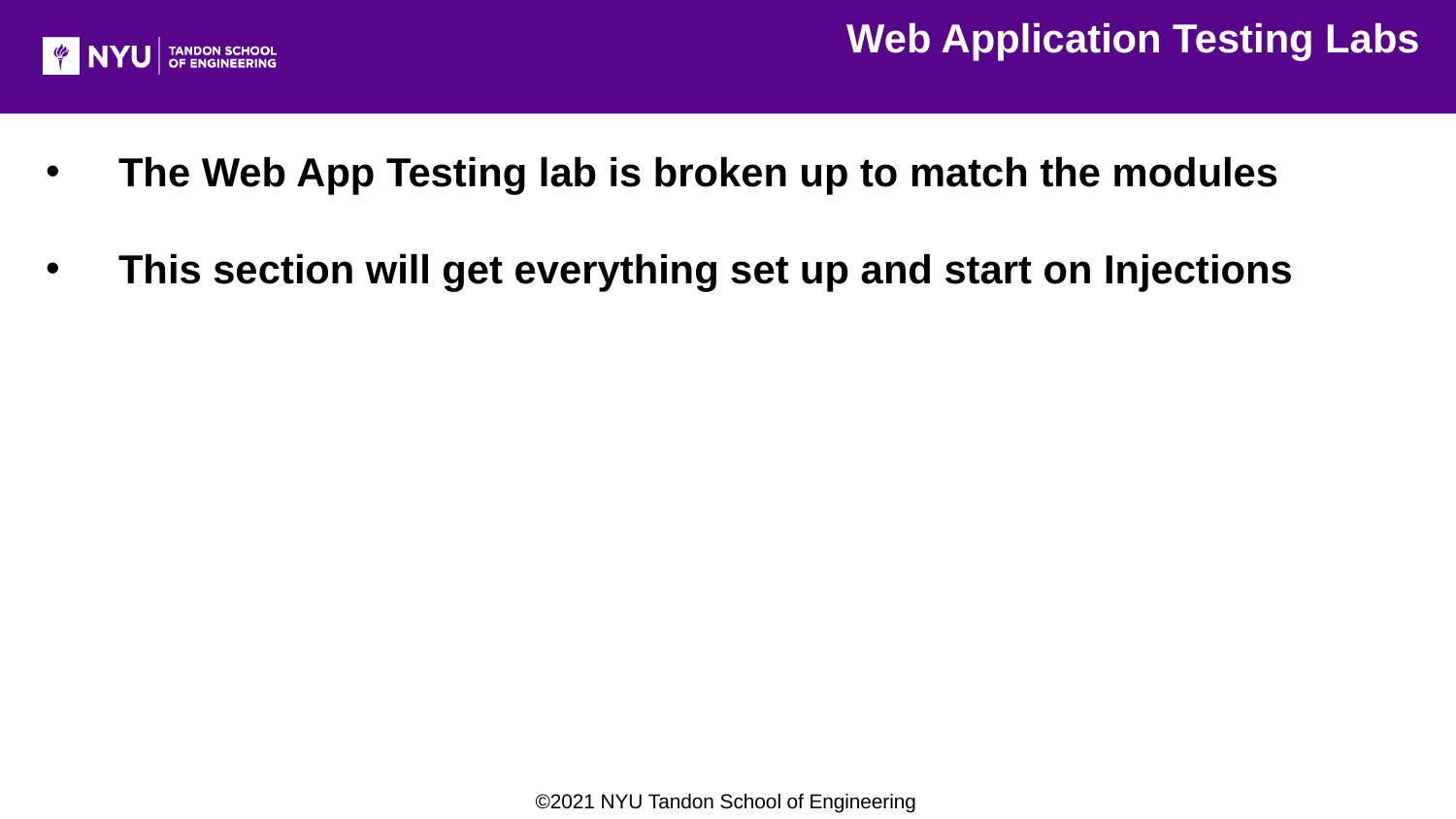

Web Application Testing Labs
The Web App Testing lab is broken up to match the modules

This section will get everything set up and start on Injections